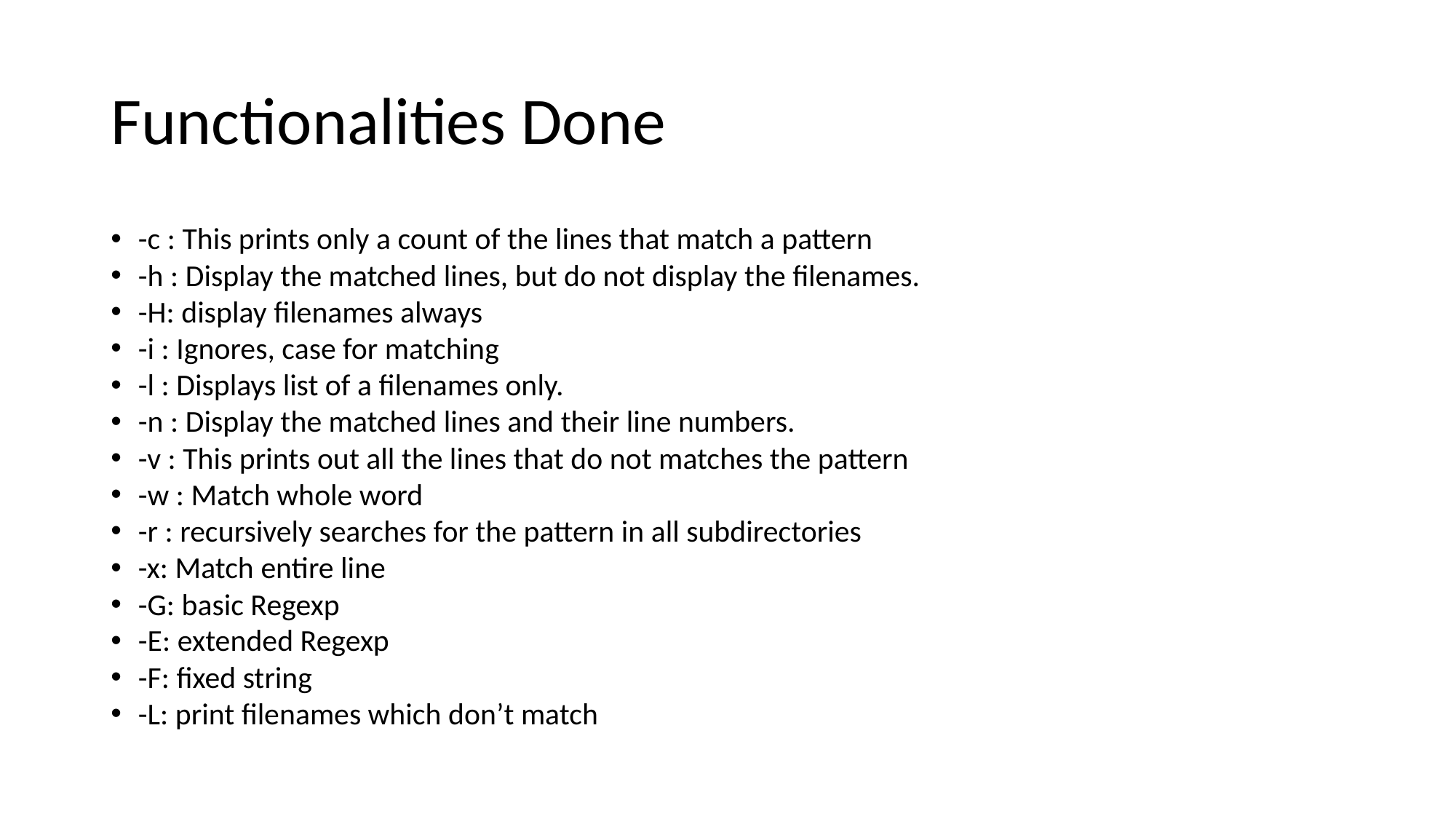

# Functionalities Done
-c : This prints only a count of the lines that match a pattern
-h : Display the matched lines, but do not display the filenames.
-H: display filenames always
-i : Ignores, case for matching
-l : Displays list of a filenames only.
-n : Display the matched lines and their line numbers.
-v : This prints out all the lines that do not matches the pattern
-w : Match whole word
-r : recursively searches for the pattern in all subdirectories
-x: Match entire line
-G: basic Regexp
-E: extended Regexp
-F: fixed string
-L: print filenames which don’t match